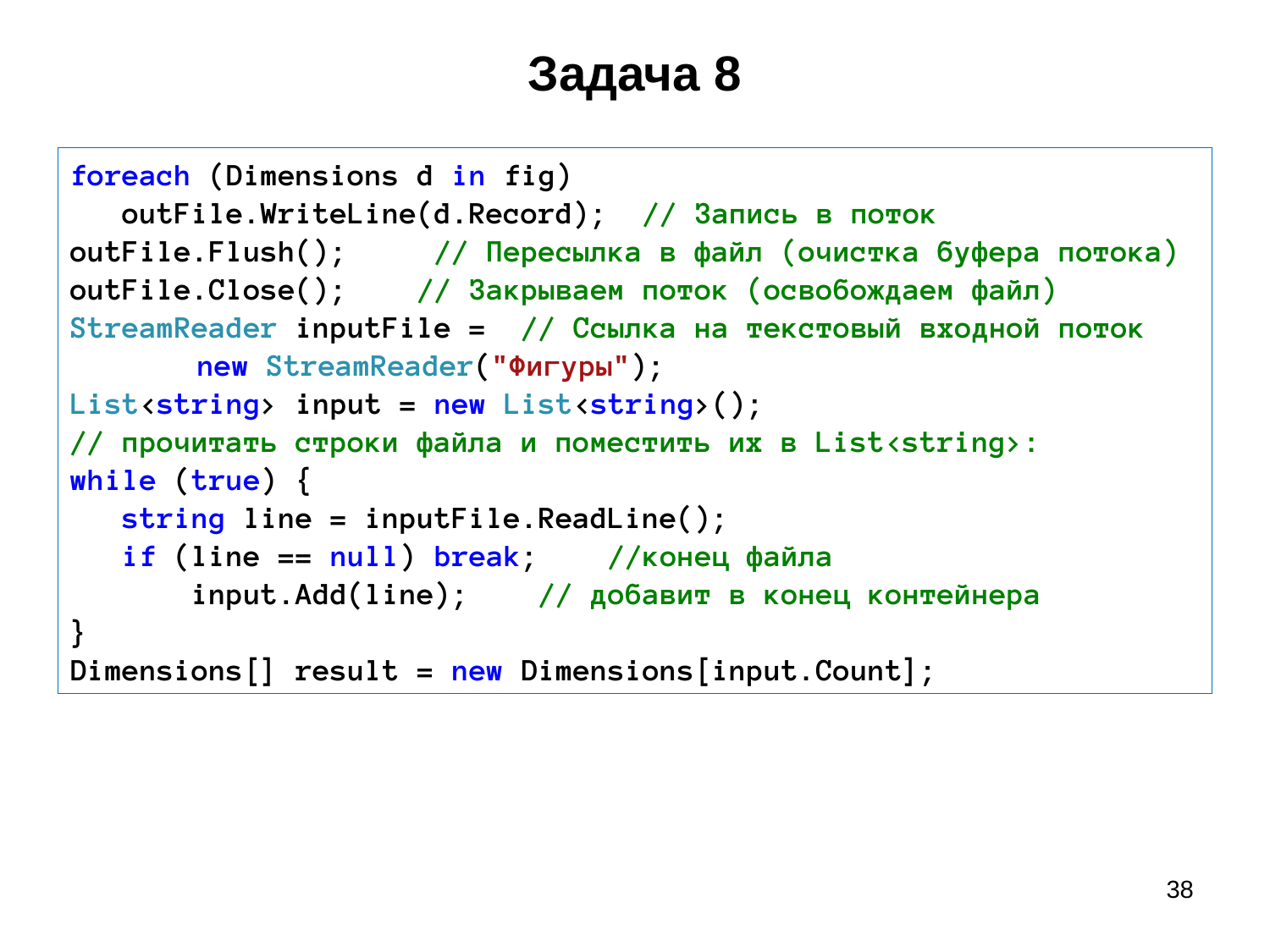

# Задача 8
foreach (Dimensions d in fig)
   outFile.WriteLine(d.Record);  // Запись в поток
outFile.Flush();     // Пересылка в файл (очистка буфера потока)
outFile.Close();    // Закрываем поток (освобождаем файл)
StreamReader inputFile =  // Ссылка на текстовый входной поток
	new StreamReader("Фигуры");
List<string> input = new List<string>();
// прочитать строки файла и поместить их в List<string>:
while (true) {
   string line = inputFile.ReadLine();
   if (line == null) break;    //конец файла
       input.Add(line);    // добавит в конец контейнера
}
Dimensions[] result = new Dimensions[input.Count];
38